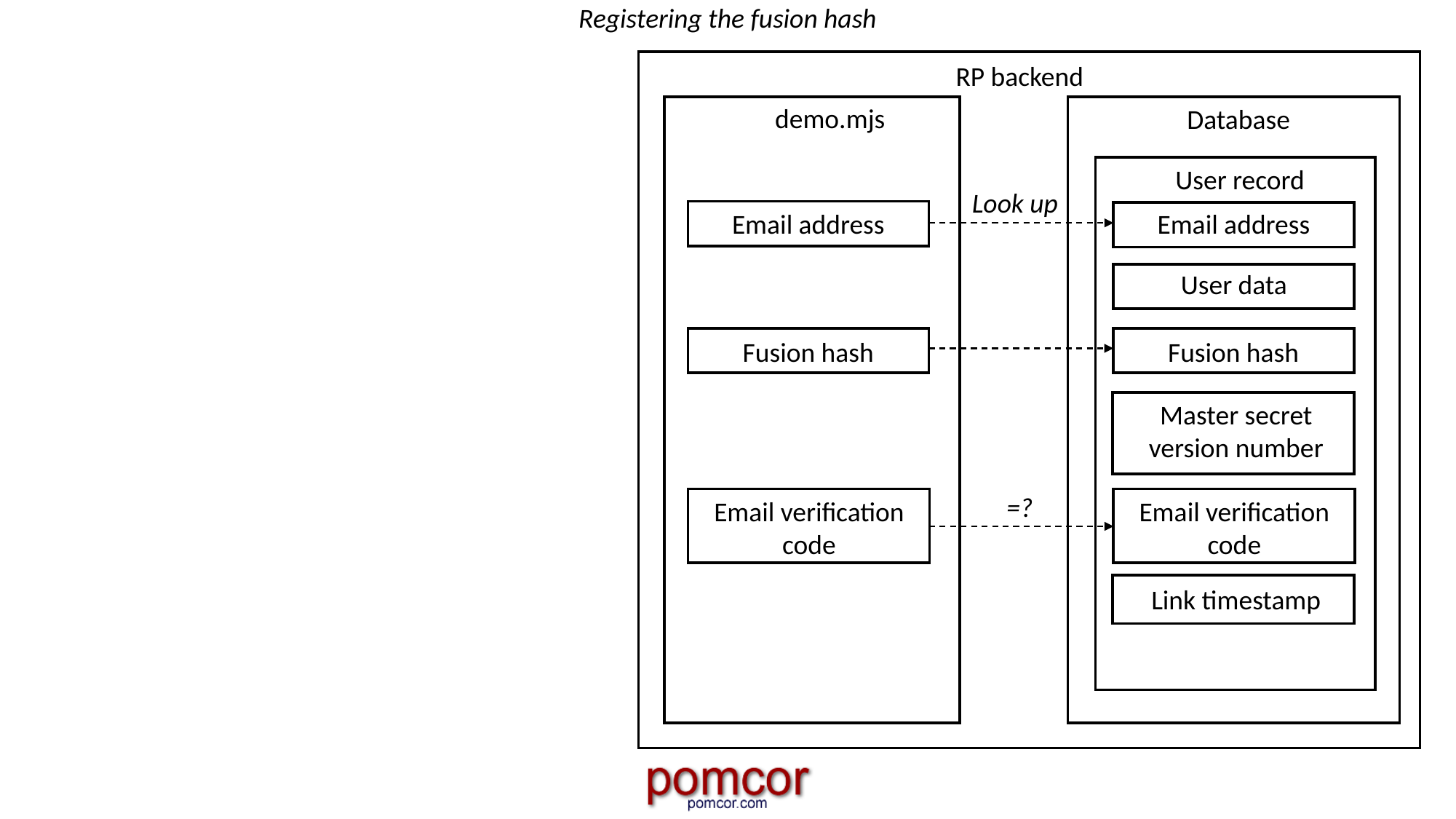

# Registering the fusion hash

RP backend
demo.mjs

Database
User record

Look up
Email address
Email address

User data

Fusion hash
Fusion hash
Master secret version number

=?
Email verification code
Email verification code

Link timestamp